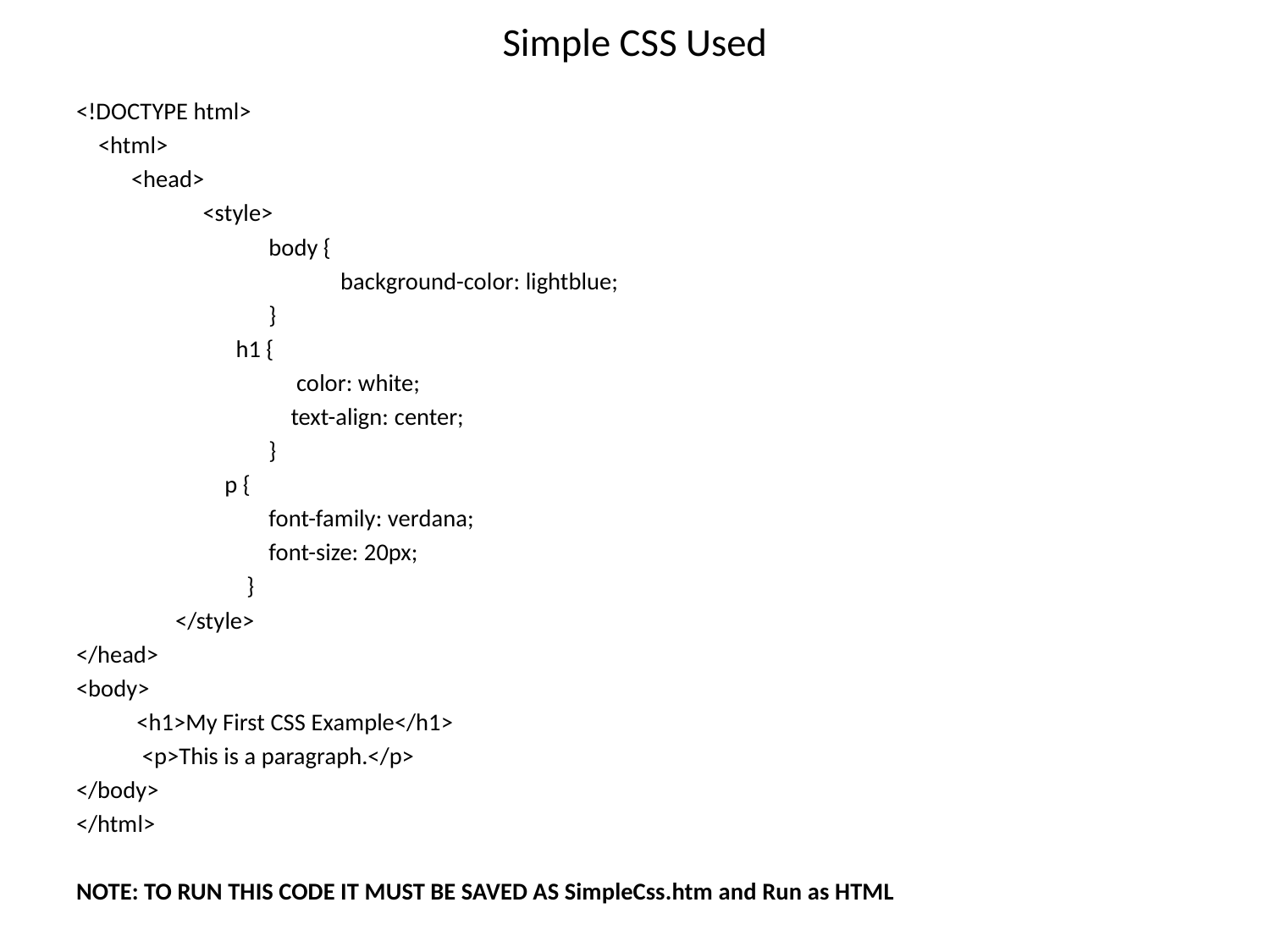

# Simple CSS Used
<!DOCTYPE html>
    <html>
          <head>
                       <style>
                                   body {
                                                background-color: lightblue;
                                   }
                             h1 {
                                        color: white;
                                       text-align: center;
                                   }
                           p {
                                   font-family: verdana;
                                   font-size: 20px;
                               }
                  </style>
</head>
<body>
           <h1>My First CSS Example</h1>
            <p>This is a paragraph.</p>
</body>
</html>

NOTE: TO RUN THIS CODE IT MUST BE SAVED AS SimpleCss.htm and Run as HTML